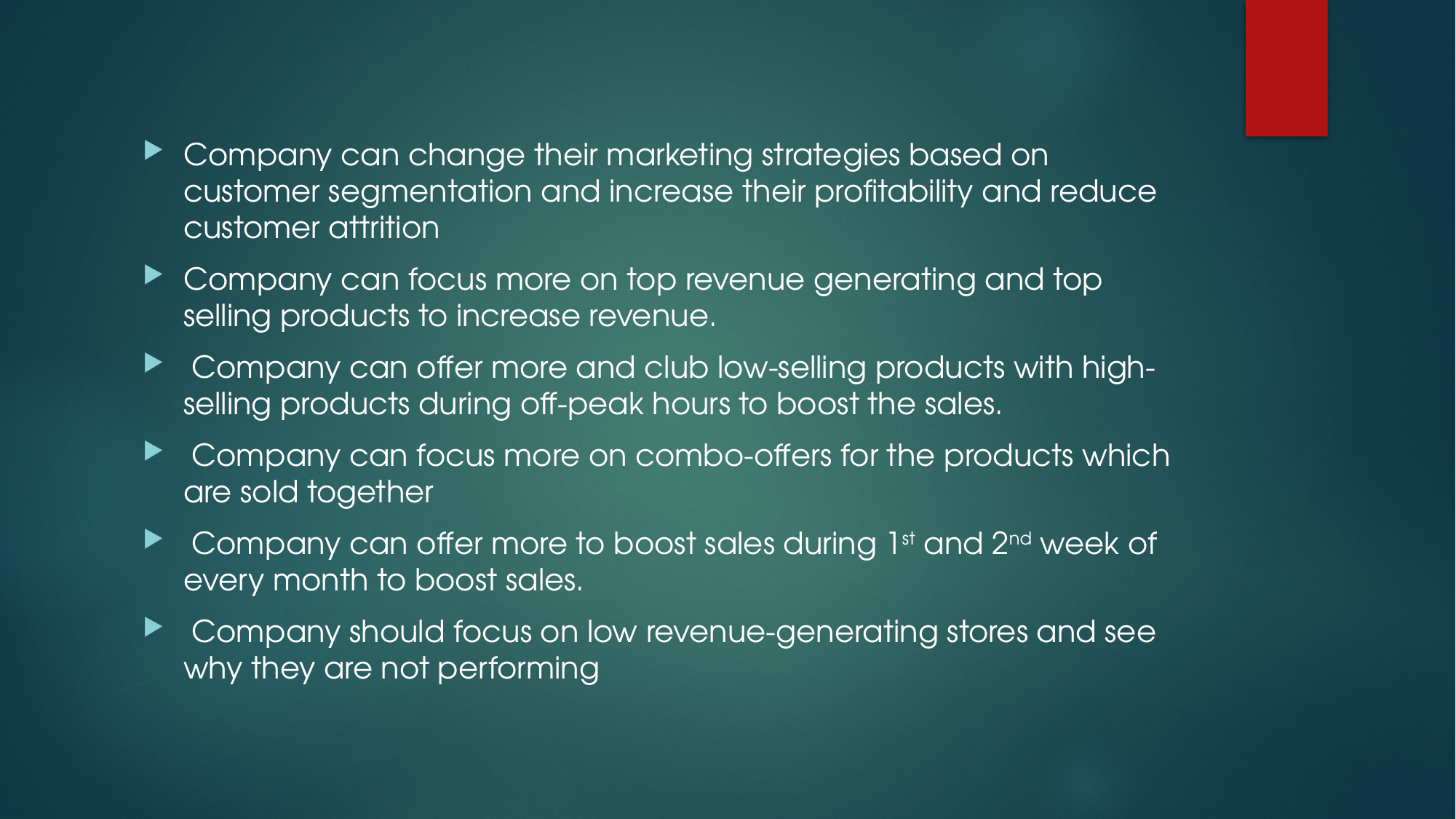

Company can change their marketing strategies based on customer segmentation and increase their profitability and reduce customer attrition
Company can focus more on top revenue generating and top selling products to increase revenue.
 Company can offer more and club low-selling products with high-selling products during off-peak hours to boost the sales.
 Company can focus more on combo-offers for the products which are sold together
 Company can offer more to boost sales during 1st and 2nd week of every month to boost sales.
 Company should focus on low revenue-generating stores and see why they are not performing